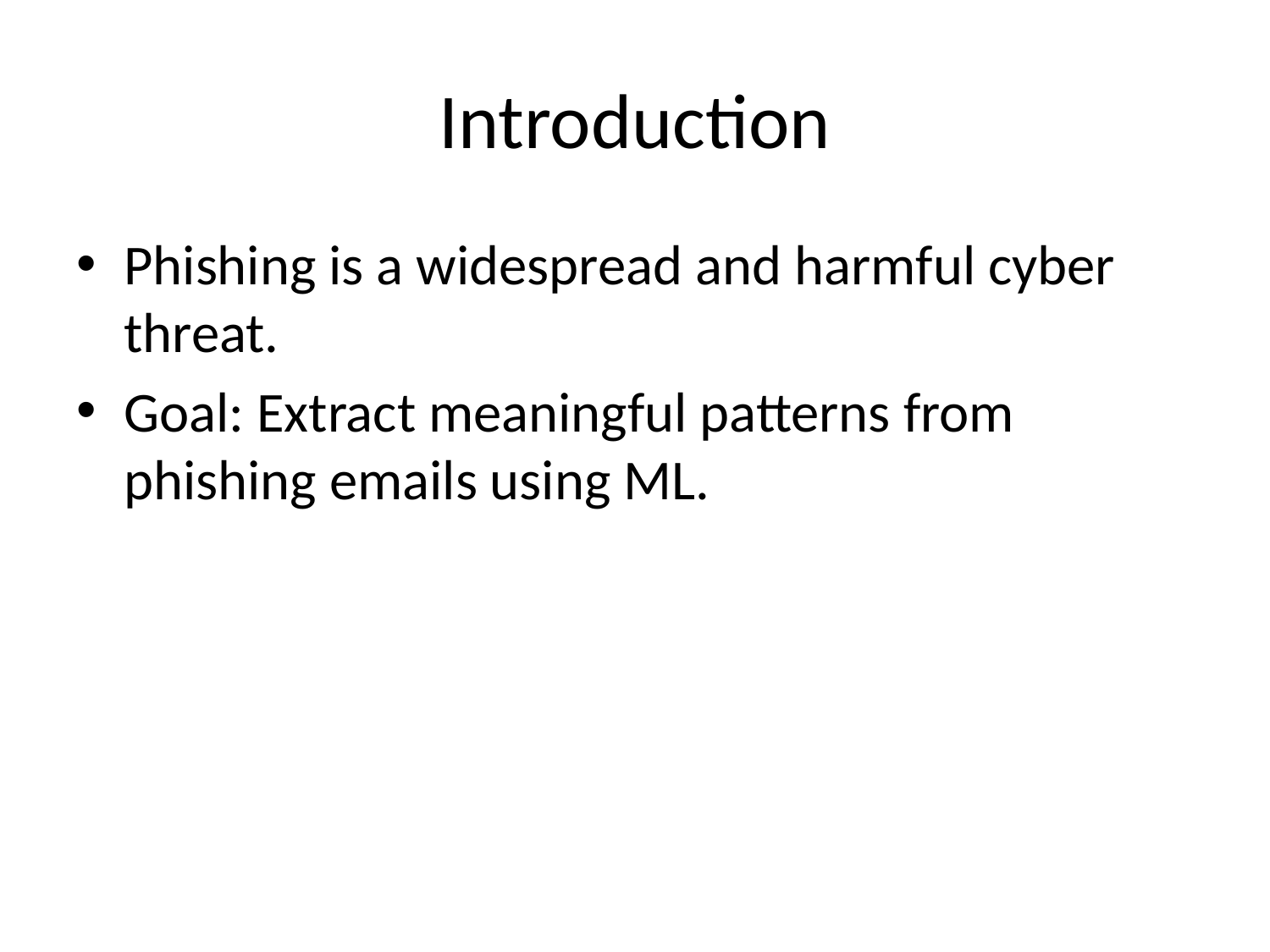

# Introduction
Phishing is a widespread and harmful cyber threat.
Goal: Extract meaningful patterns from phishing emails using ML.